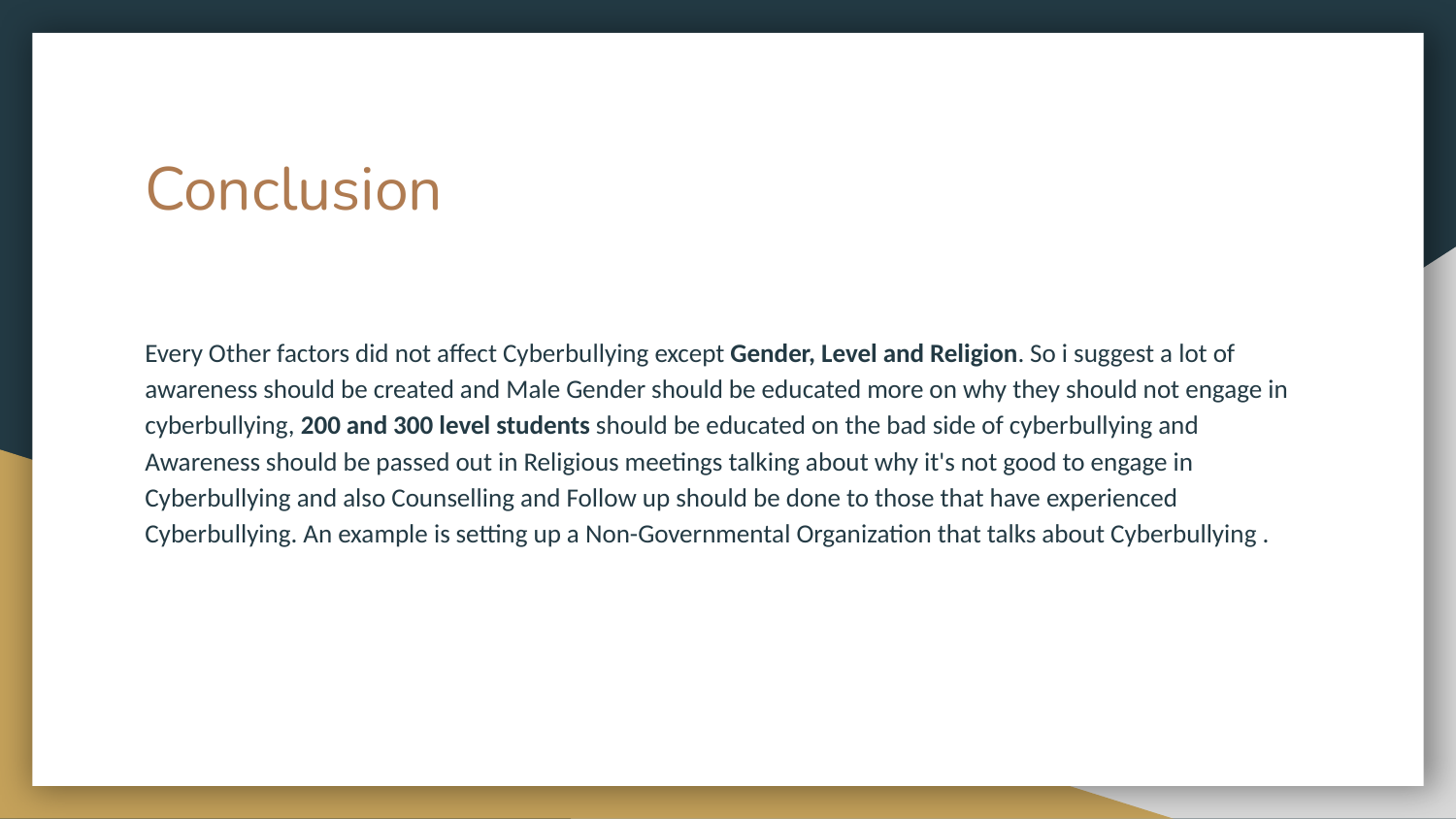

# Conclusion
Every Other factors did not affect Cyberbullying except Gender, Level and Religion. So i suggest a lot of awareness should be created and Male Gender should be educated more on why they should not engage in cyberbullying, 200 and 300 level students should be educated on the bad side of cyberbullying and Awareness should be passed out in Religious meetings talking about why it's not good to engage in Cyberbullying and also Counselling and Follow up should be done to those that have experienced Cyberbullying. An example is setting up a Non-Governmental Organization that talks about Cyberbullying .